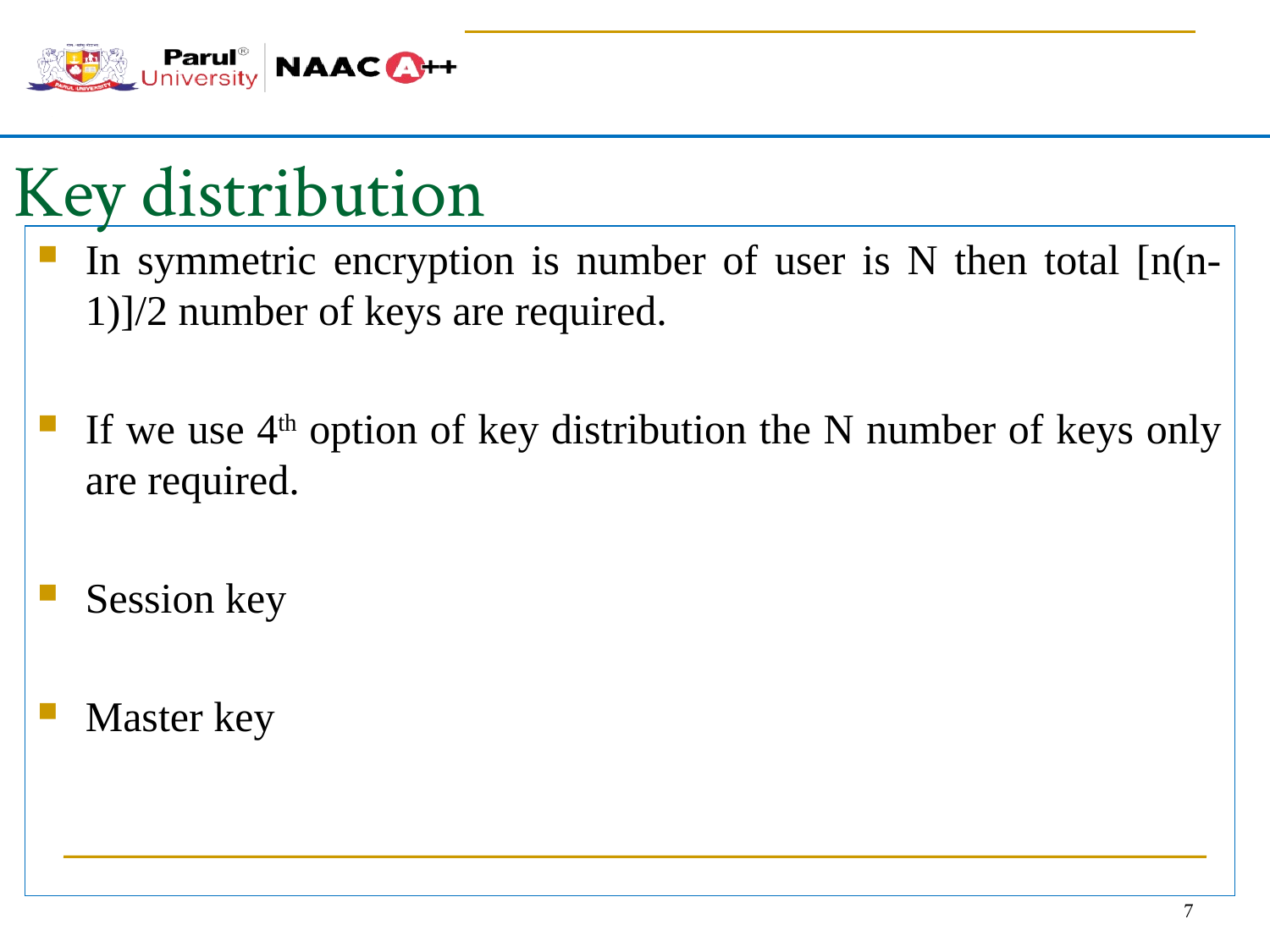

# Key distribution
In symmetric encryption is number of user is N then total [n(n-1)]/2 number of keys are required.

If we use 4th option of key distribution the N number of keys only are required.

Session key

Master key
7